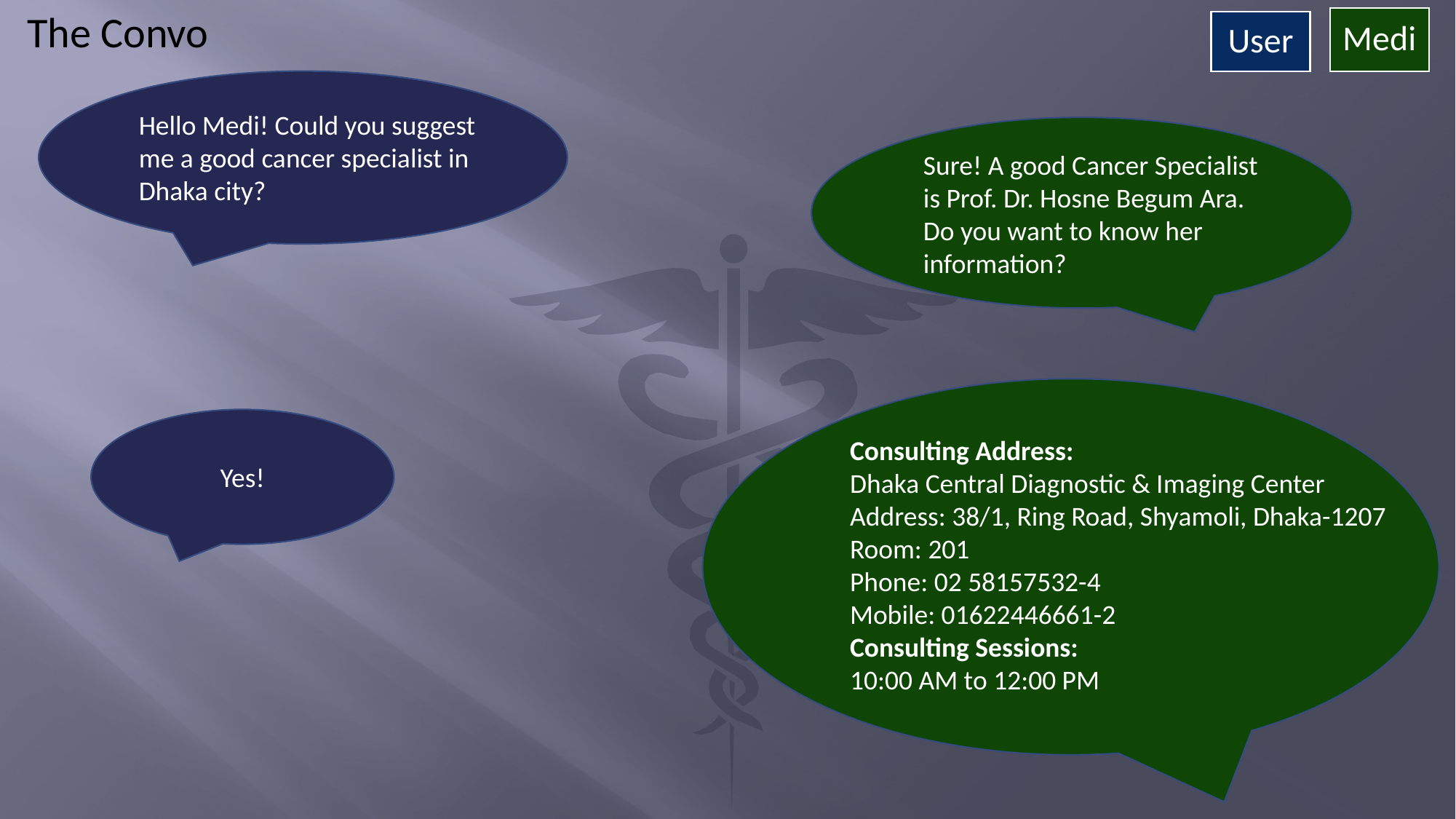

The Convo
User
Medi

Hello Medi! Could you suggest me a good cancer specialist in Dhaka city?

Sure! A good Cancer Specialist is Prof. Dr. Hosne Begum Ara. Do you want to know her information?

Yes!
Consulting Address:
Dhaka Central Diagnostic & Imaging Center
Address: 38/1, Ring Road, Shyamoli, Dhaka-1207
Room: 201
Phone: 02 58157532-4
Mobile: 01622446661-2
Consulting Sessions:
10:00 AM to 12:00 PM